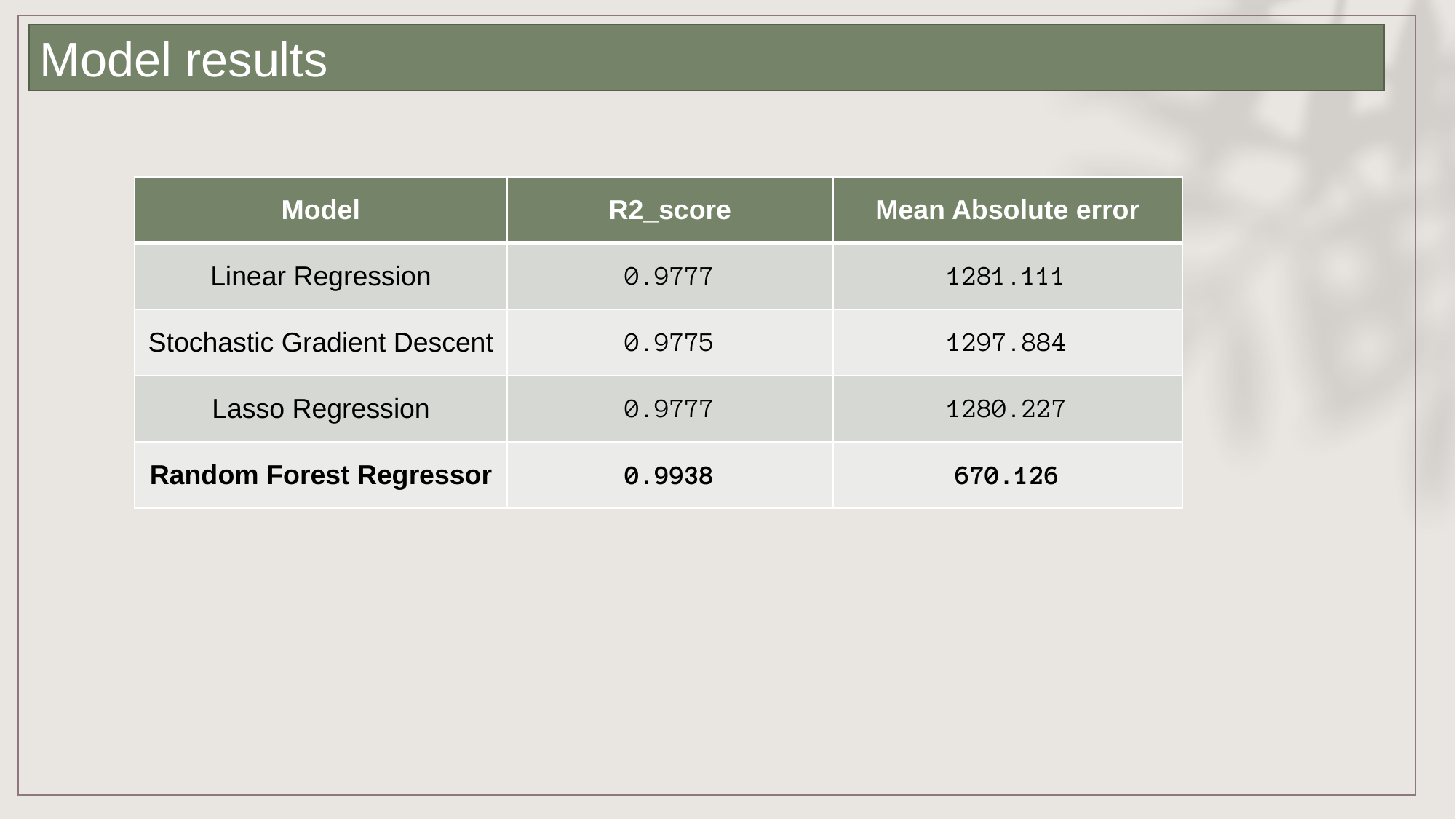

# Model results
| Model | R2\_score | Mean Absolute error |
| --- | --- | --- |
| Linear Regression | 0.9777 | 1281.111 |
| Stochastic Gradient Descent | 0.9775 | 1297.884 |
| Lasso Regression | 0.9777 | 1280.227 |
| Random Forest Regressor | 0.9938 | 670.126 |